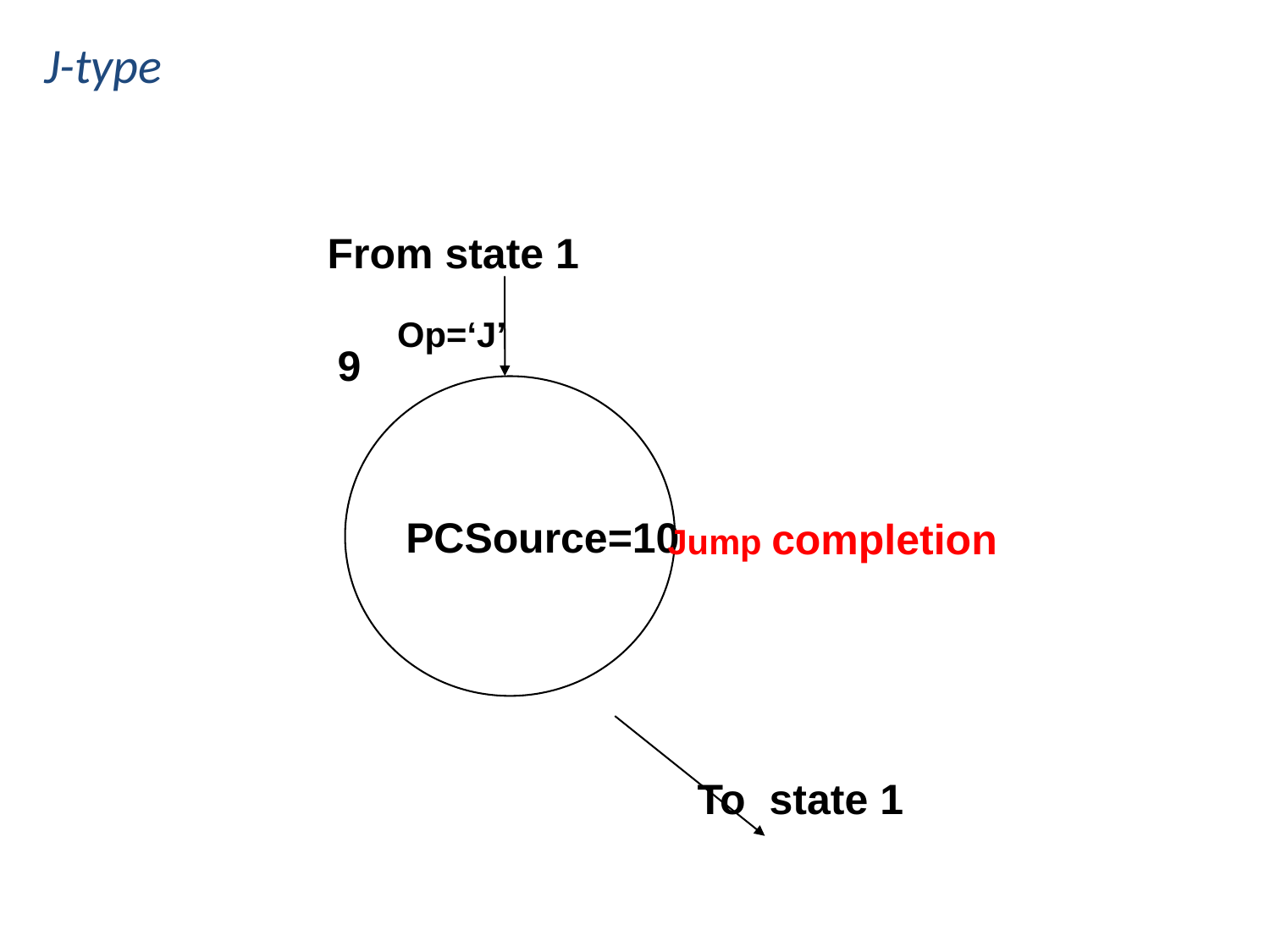

J-type
From state 1

Op=‘J’
9
PCSource=10
Jump completion

To  state 1